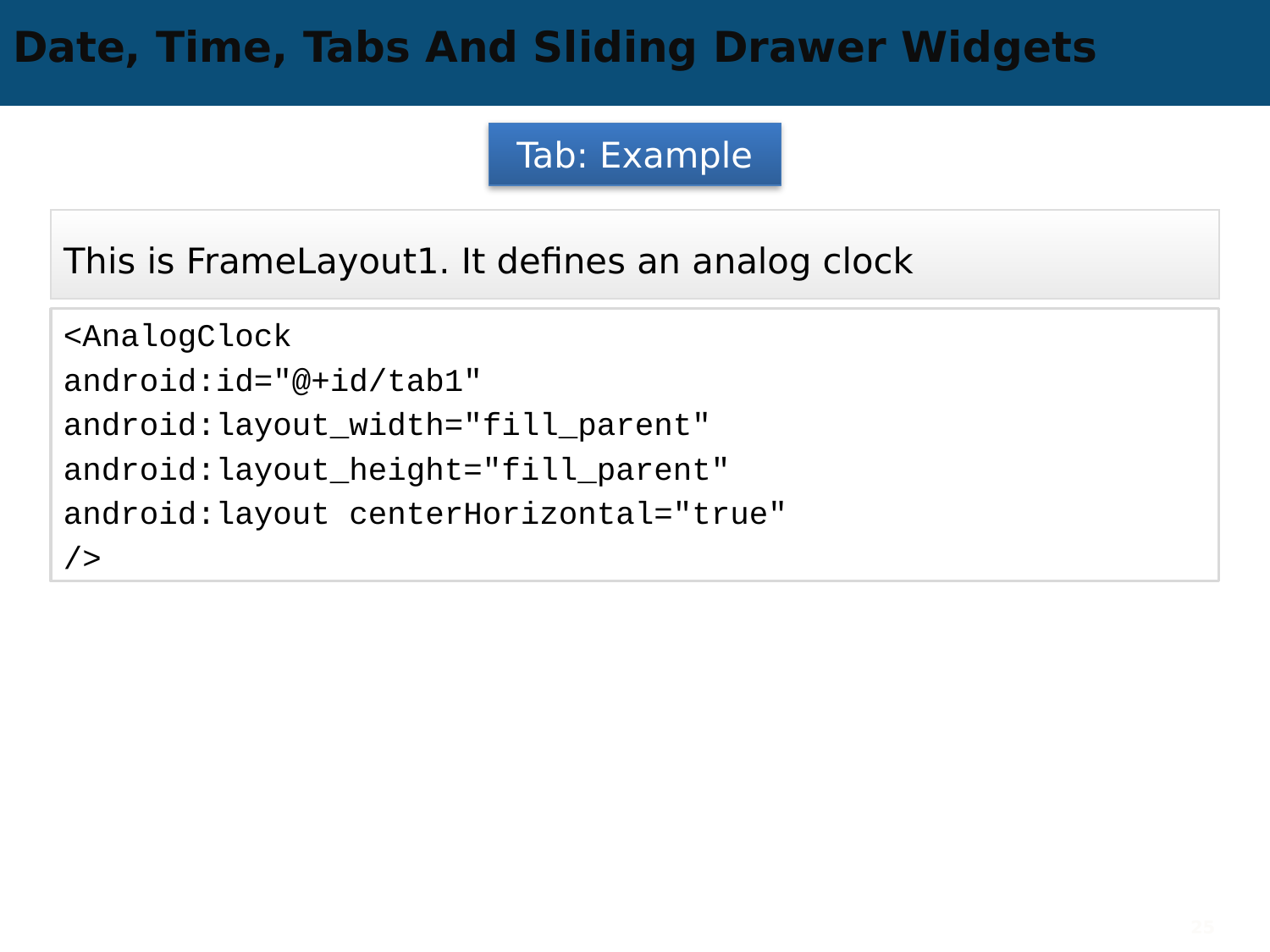

# Date, Time, Tabs And Sliding Drawer Widgets
Tab: Example
This is FrameLayout1. It defines an analog clock
<AnalogClock
android:id="@+id/tab1"
android:layout_width="fill_parent"
android:layout_height="fill_parent"
android:layout centerHorizontal="true"
/>